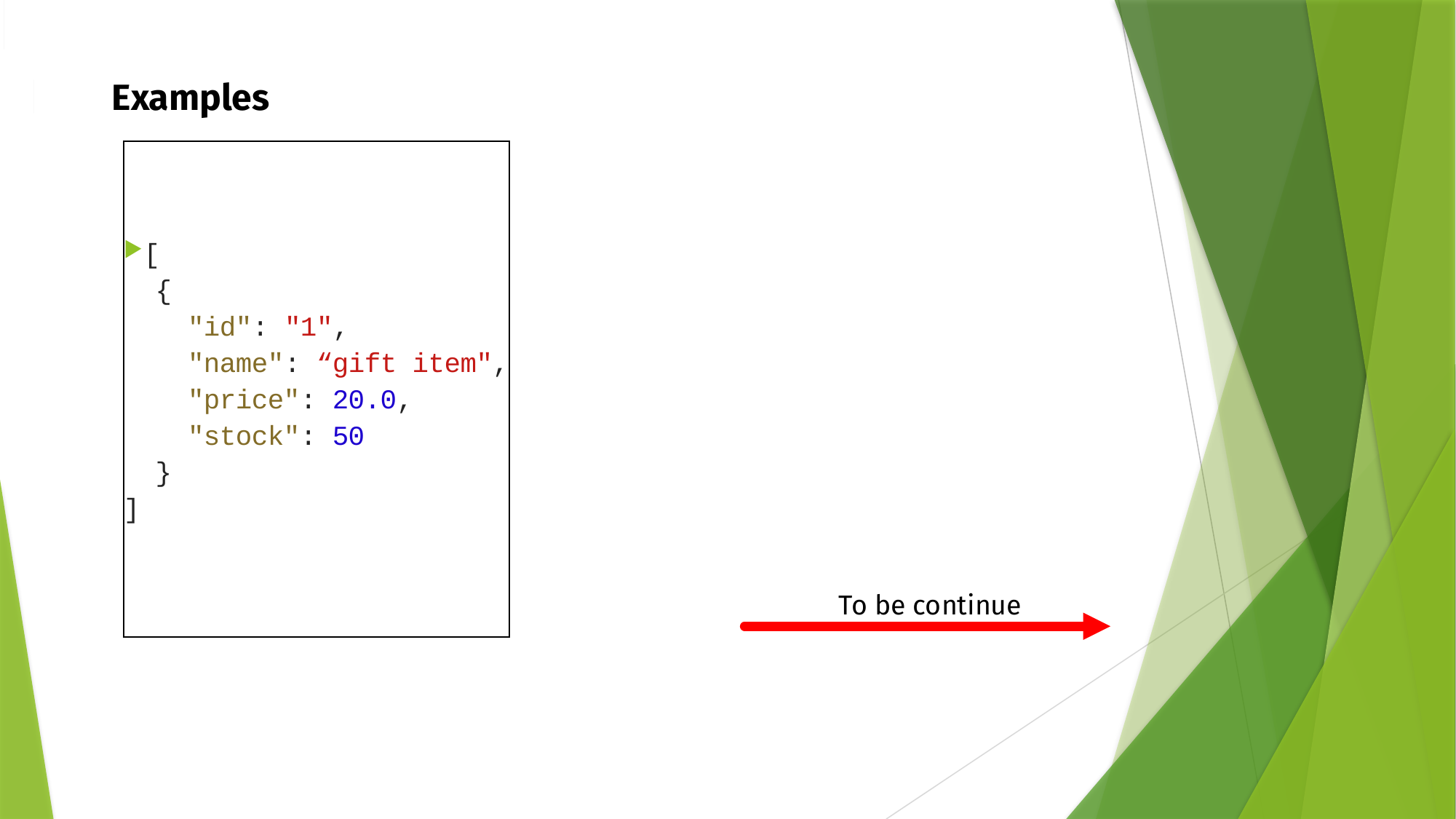

Examples

[
  {
    "id": "1",
    "name": “gift item",
    "price": 20.0,
    "stock": 50
  }
]

To be continue